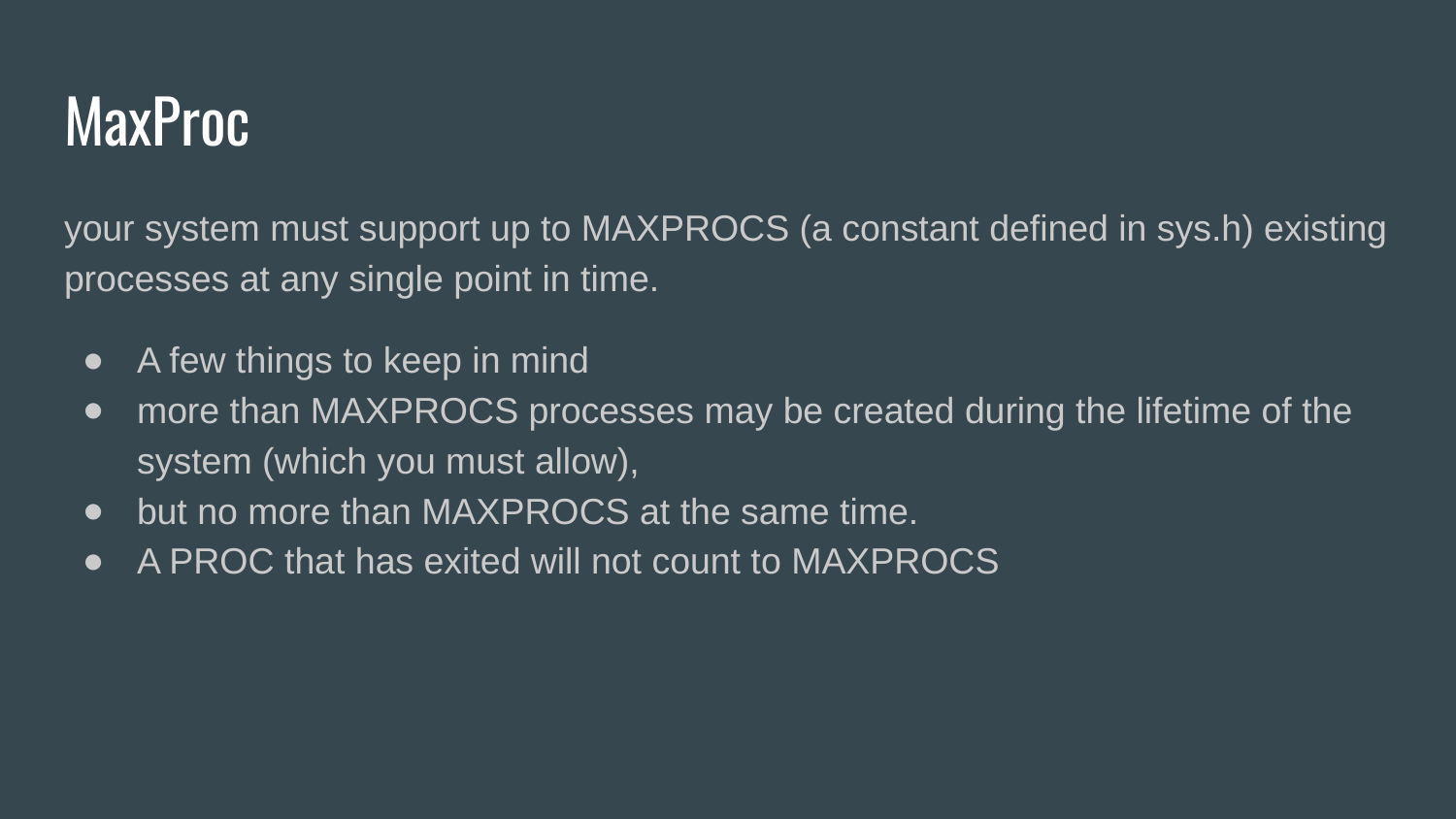

# MaxProc
your system must support up to MAXPROCS (a constant defined in sys.h) existing processes at any single point in time.
A few things to keep in mind
more than MAXPROCS processes may be created during the lifetime of the system (which you must allow),
but no more than MAXPROCS at the same time.
A PROC that has exited will not count to MAXPROCS